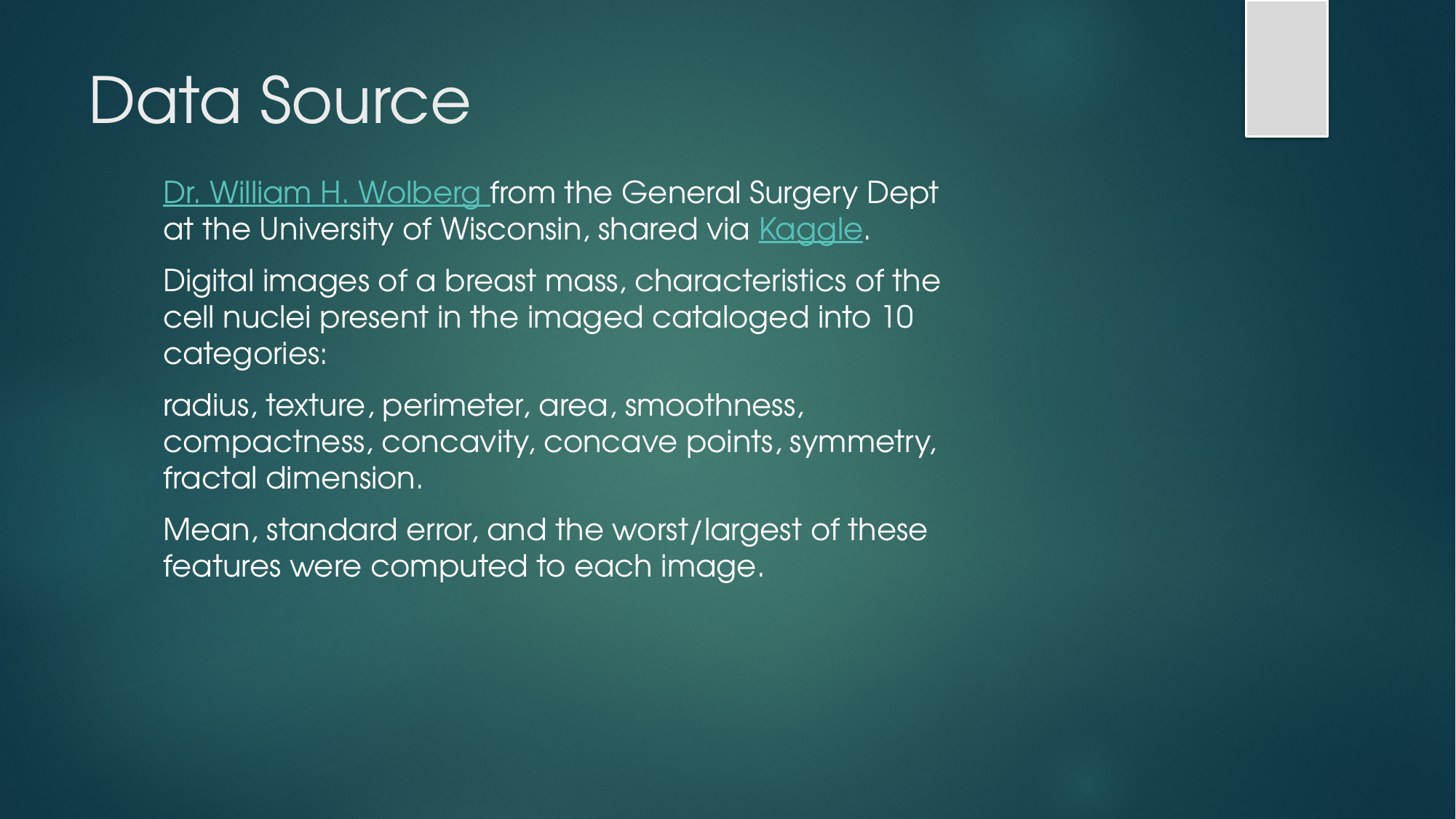

# Data Source
Dr. William H. Wolberg from the General Surgery Dept at the University of Wisconsin, shared via Kaggle.
Digital images of a breast mass, characteristics of the cell nuclei present in the imaged cataloged into 10 categories:
radius, texture, perimeter, area, smoothness, compactness, concavity, concave points, symmetry, fractal dimension.
Mean, standard error, and the worst/largest of these features were computed to each image.